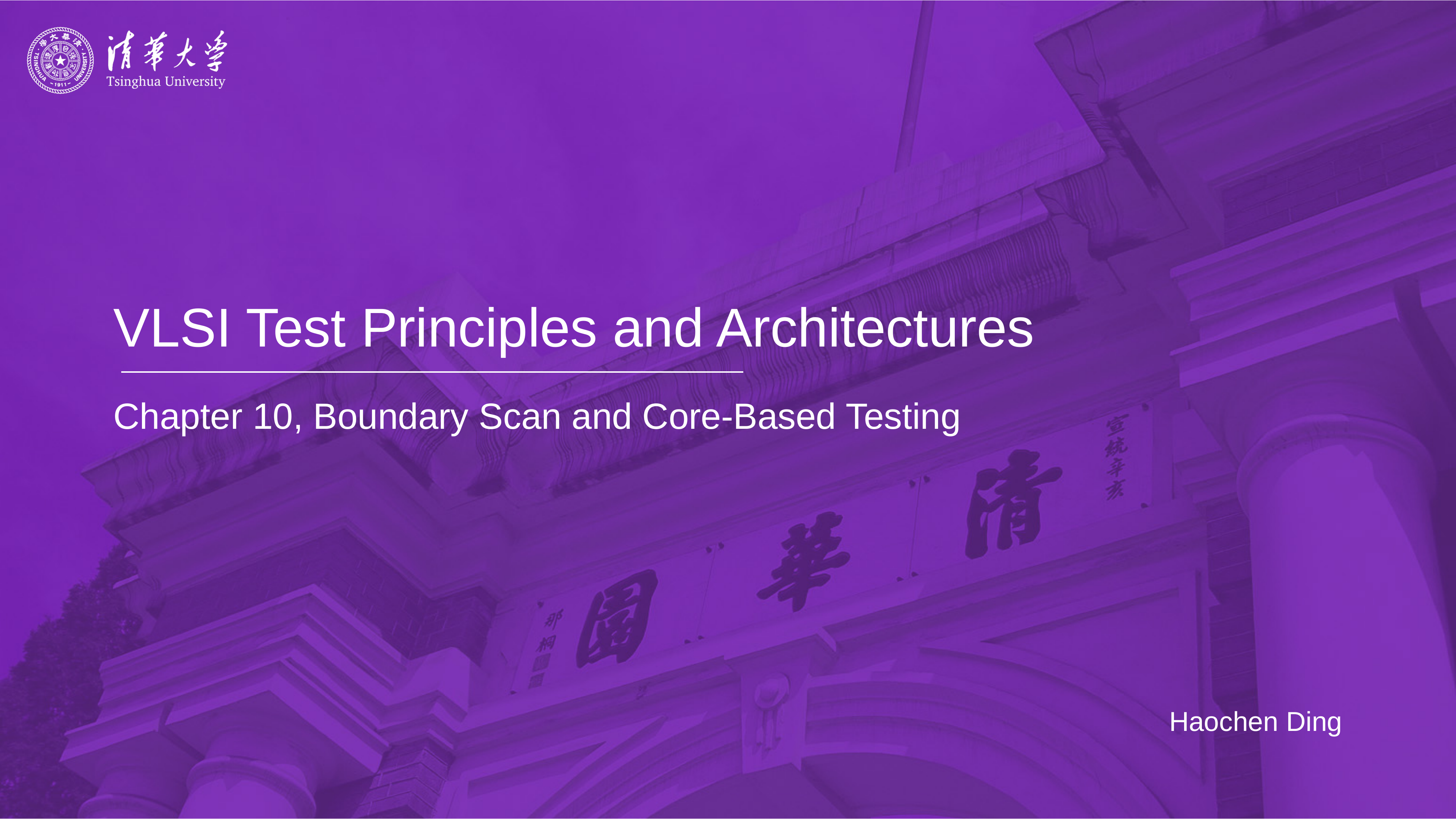

# VLSI Test Principles and Architectures
Chapter 10, Boundary Scan and Core-Based Testing
Haochen Ding